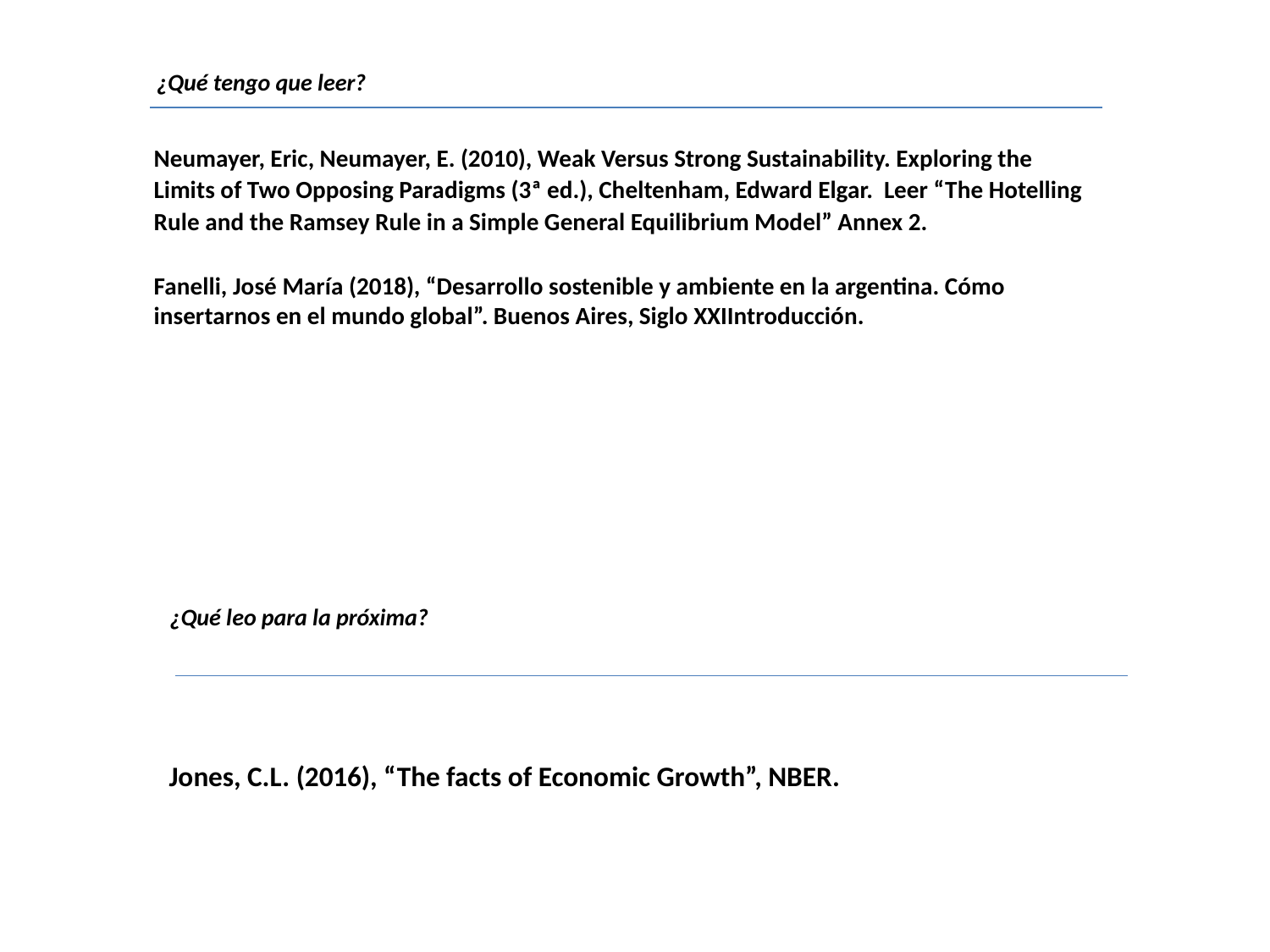

¿Qué tengo que leer?
Neumayer, Eric, Neumayer, E. (2010), Weak Versus Strong Sustainability. Exploring the Limits of Two Opposing Paradigms (3ª ed.), Cheltenham, Edward Elgar.  Leer “The Hotelling Rule and the Ramsey Rule in a Simple General Equilibrium Model” Annex 2.
Fanelli, José María (2018), “Desarrollo sostenible y ambiente en la argentina. Cómo insertarnos en el mundo global”. Buenos Aires, Siglo XXIIntroducción.
¿Qué leo para la próxima?
Jones, C.L. (2016), “The facts of Economic Growth”, NBER.